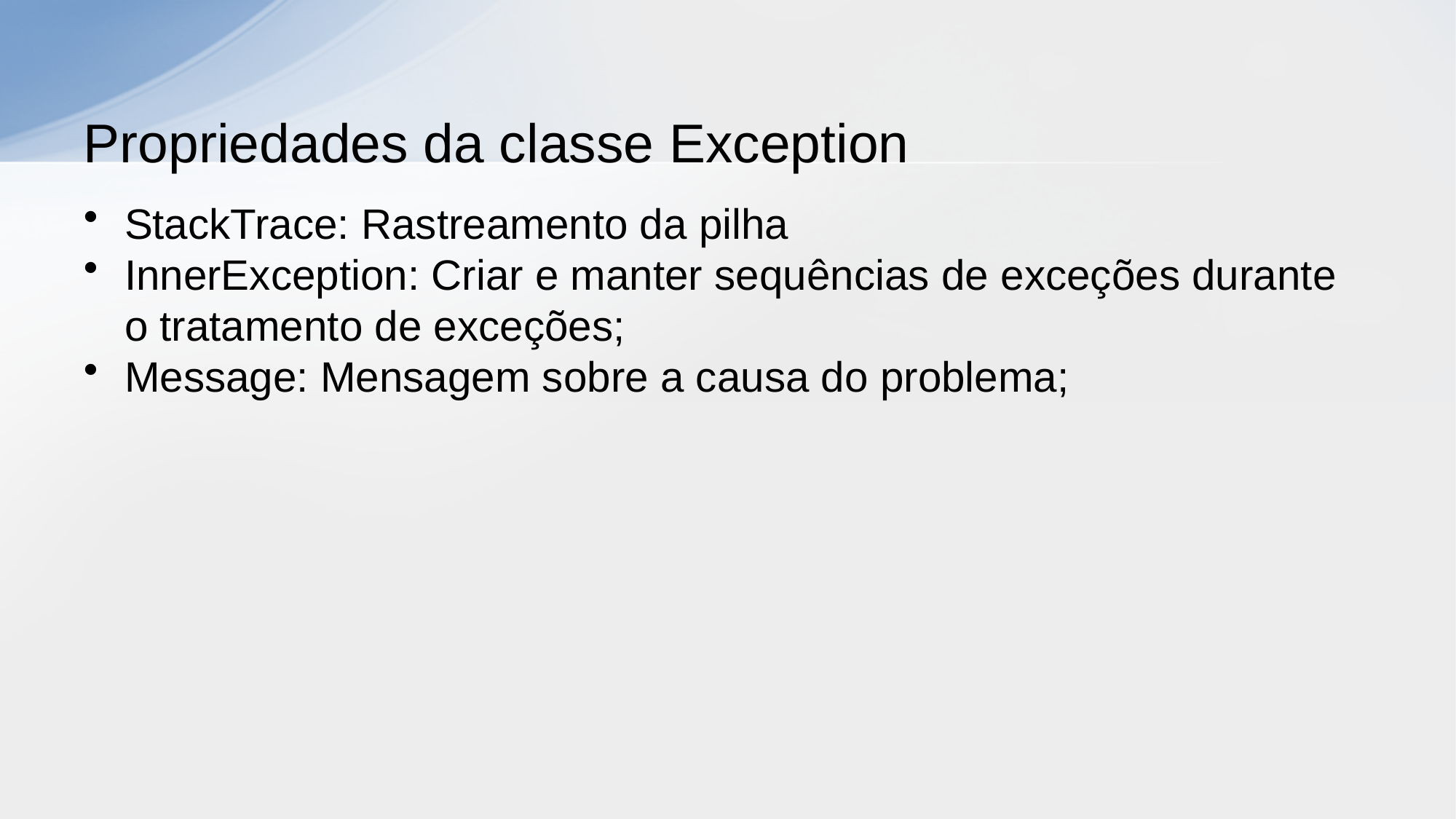

# Propriedades da classe Exception
StackTrace: Rastreamento da pilha
InnerException: Criar e manter sequências de exceções durante o tratamento de exceções;
Message: Mensagem sobre a causa do problema;